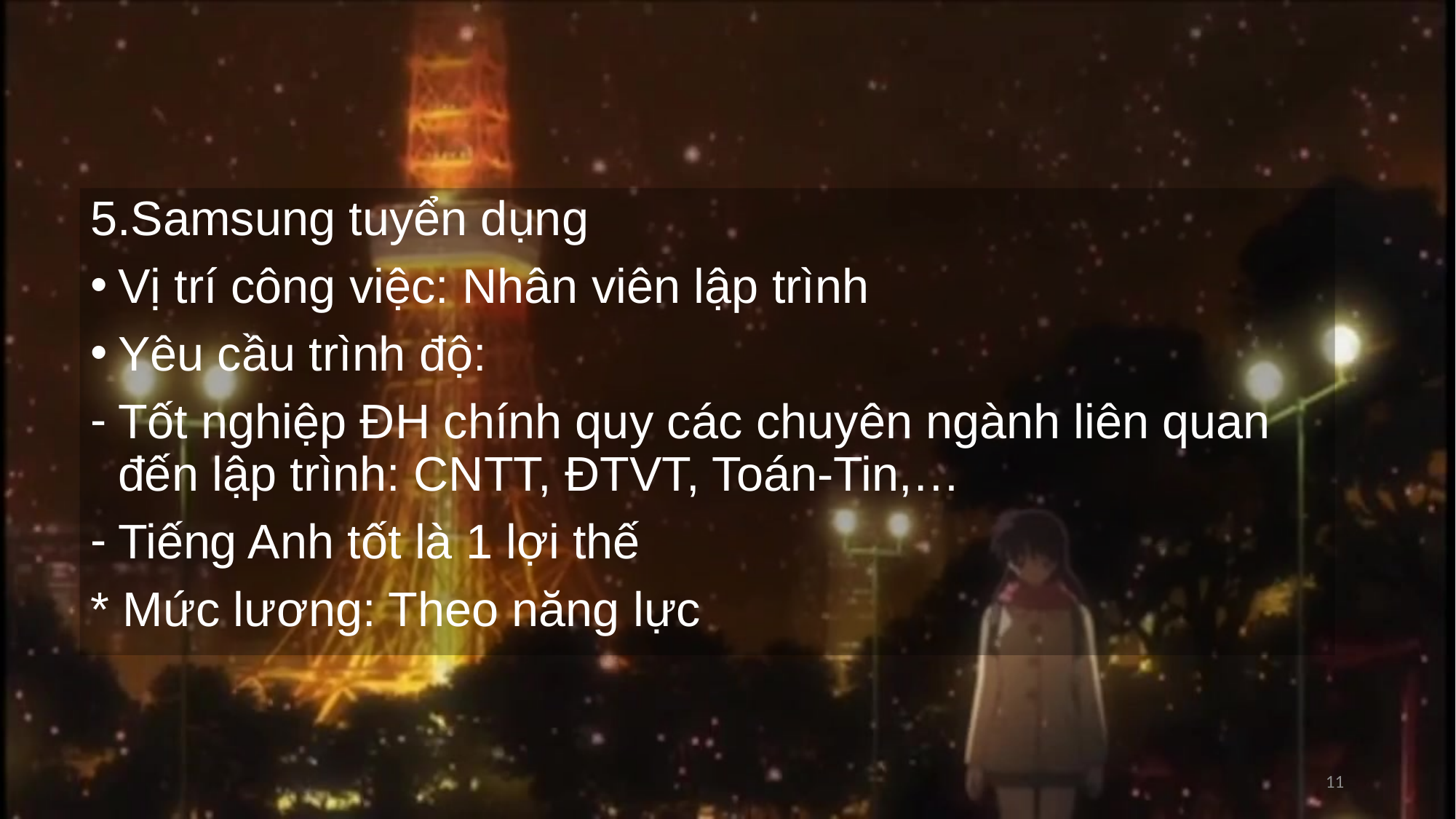

5.Samsung tuyển dụng
Vị trí công việc: Nhân viên lập trình
Yêu cầu trình độ:
Tốt nghiệp ĐH chính quy các chuyên ngành liên quan đến lập trình: CNTT, ĐTVT, Toán-Tin,…
Tiếng Anh tốt là 1 lợi thế
* Mức lương: Theo năng lực

11